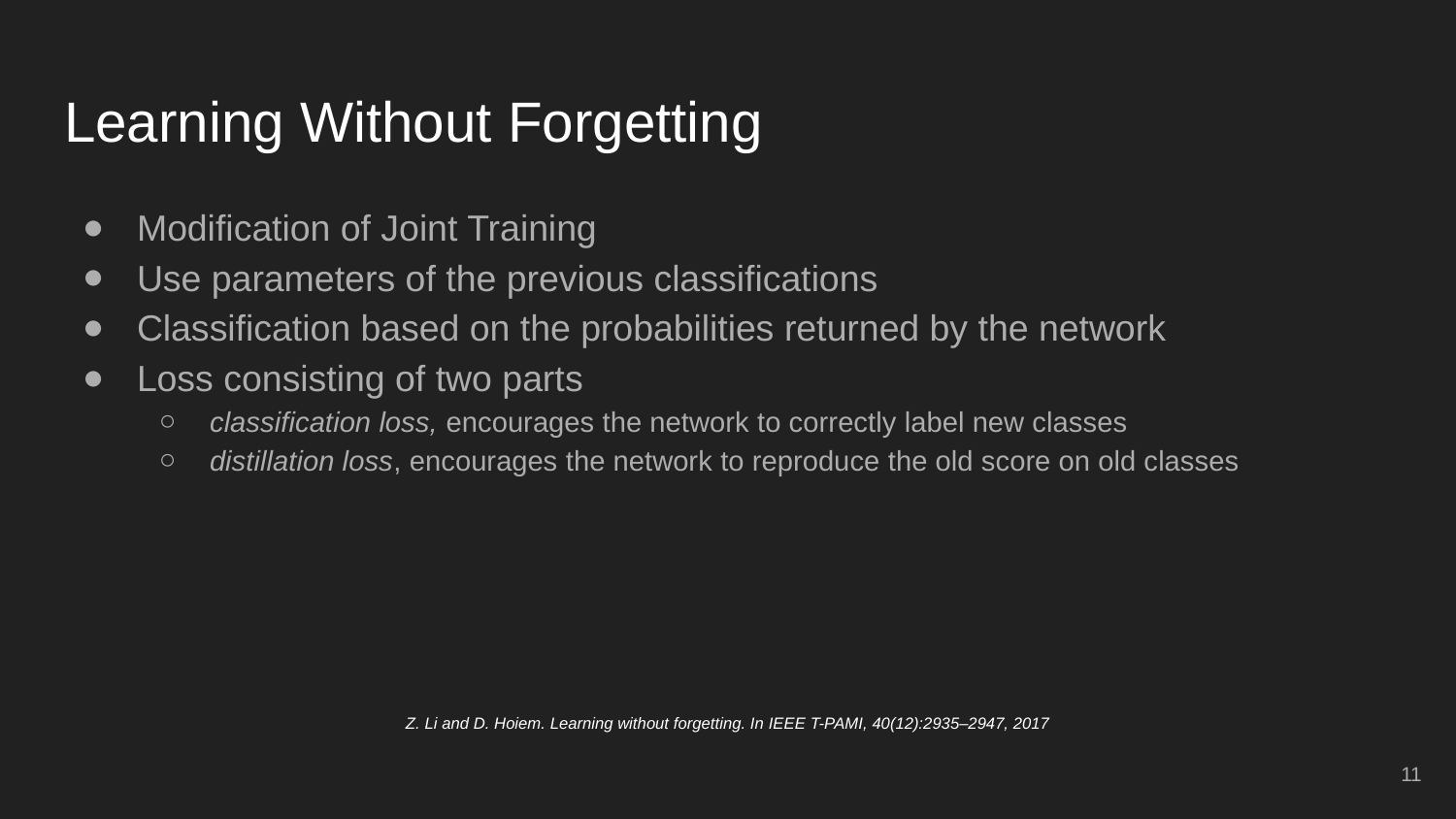

# Learning Without Forgetting
Modification of Joint Training
Use parameters of the previous classifications
Classification based on the probabilities returned by the network
Loss consisting of two parts
classification loss, encourages the network to correctly label new classes
distillation loss, encourages the network to reproduce the old score on old classes

Z. Li and D. Hoiem. Learning without forgetting. In IEEE T-PAMI, 40(12):2935–2947, 2017

11